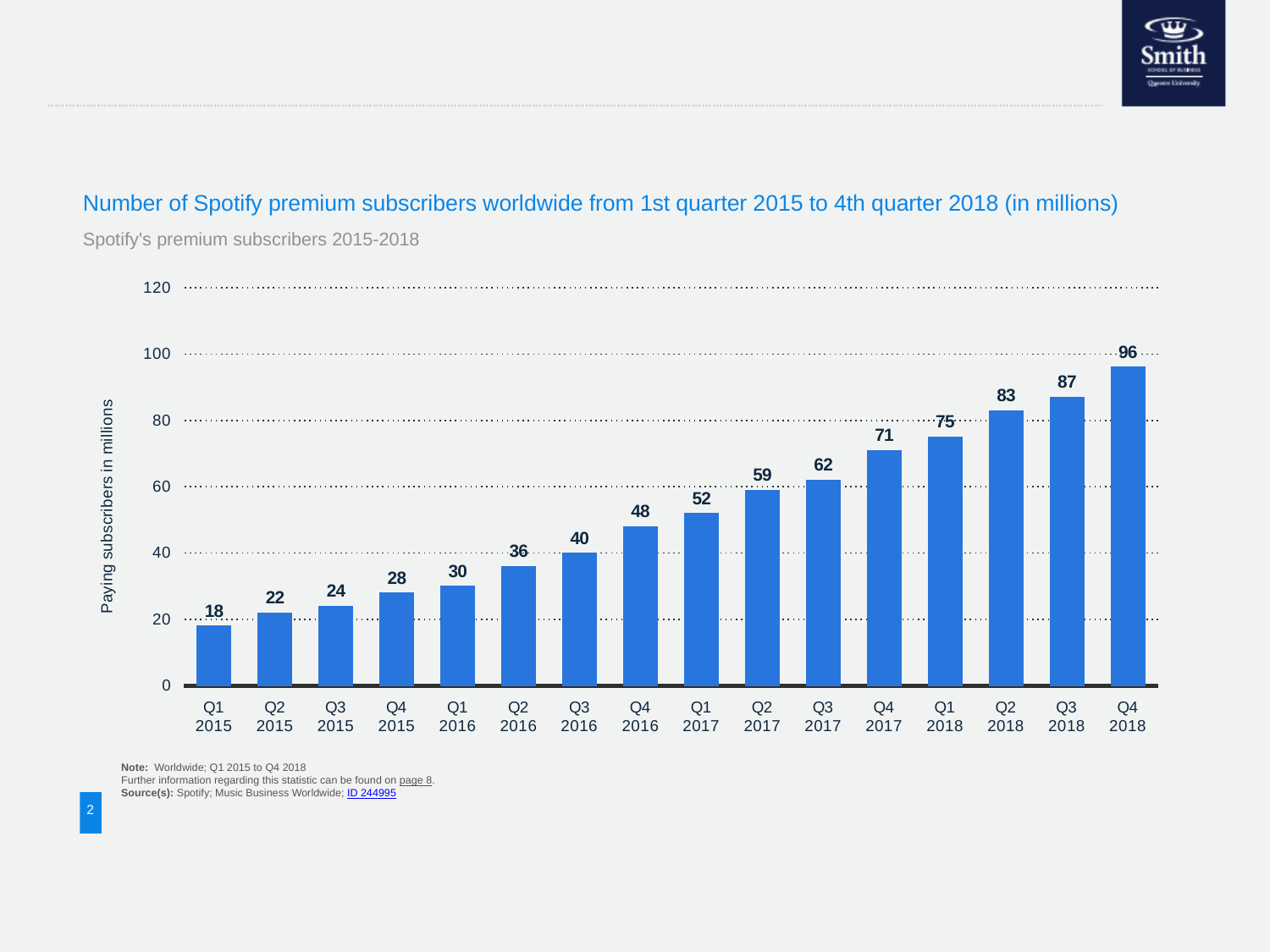

Number of Spotify premium subscribers worldwide from 1st quarter 2015 to 4th quarter 2018 (in millions)
Spotify's premium subscribers 2015-2018

### Chart

| Category | Paying subscribers in millions |
|---|---|
| Q1 2015 | 18.0 |
| Q2 2015 | 22.0 |
| Q3 2015 | 24.0 |
| Q4 2015 | 28.0 |
| Q1 2016 | 30.0 |
| Q2 2016 | 36.0 |
| Q3 2016 | 40.0 |
| Q4 2016 | 48.0 |
| Q1 2017 | 52.0 |
| Q2 2017 | 59.0 |
| Q3 2017 | 62.0 |
| Q4 2017 | 71.0 |
| Q1 2018 | 75.0 |
| Q2 2018 | 83.0 |
| Q3 2018 | 87.0 |
| Q4 2018 | 96.0 |
Note:  Worldwide; Q1 2015 to Q4 2018
Further information regarding this statistic can be found on page 8.
Source(s): Spotify; Music Business Worldwide; ID 244995

2